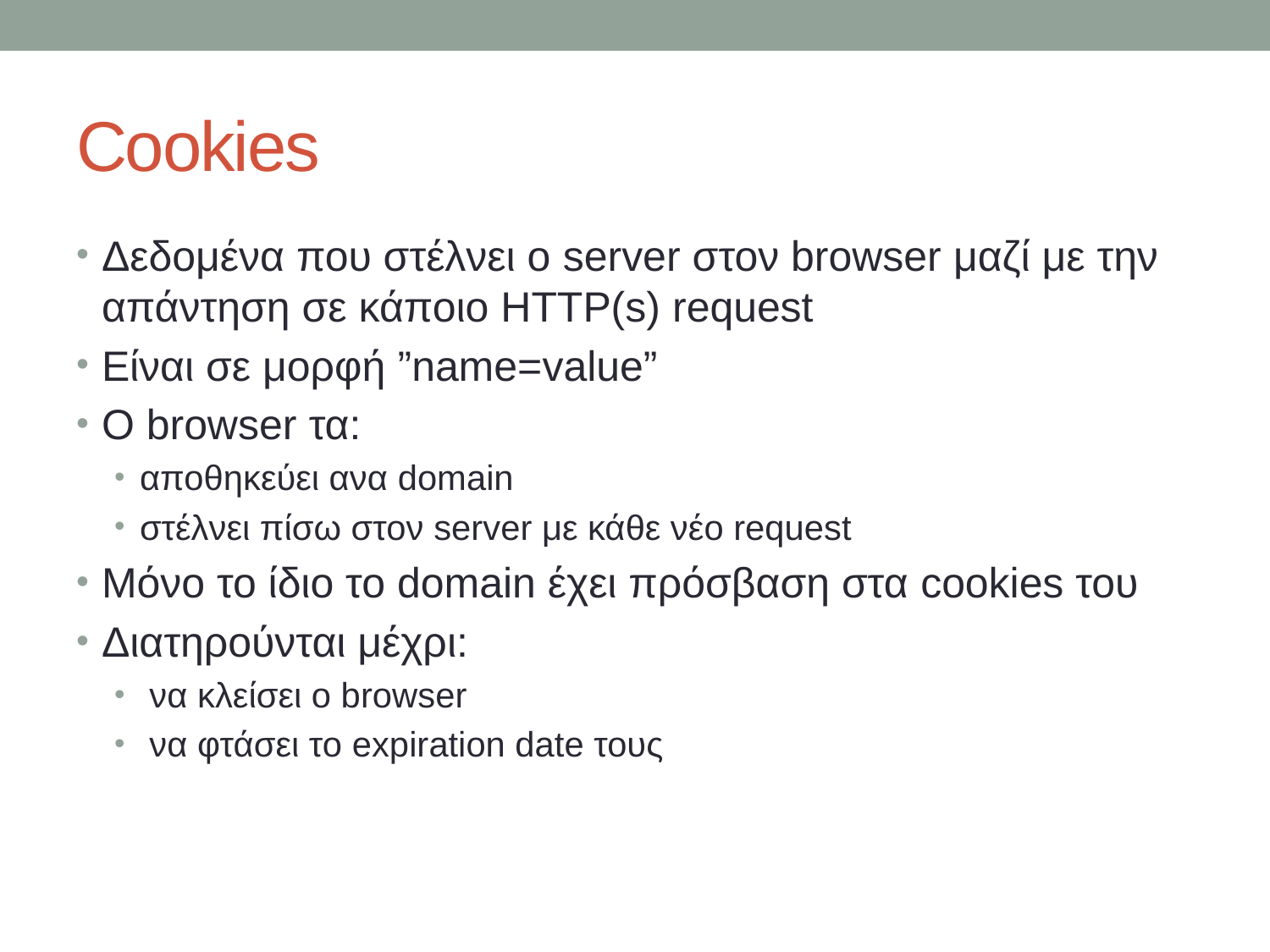

# Cookies
Δεδομένα που στέλνει ο server στον browser μαζί με την απάντηση σε κάποιο HTTP(s) request
Είναι σε μορφή ”name=value”
Ο browser τα:
αποθηκεύει ανα domain
στέλνει πίσω στον server με κάθε νέο request
Μόνο το ίδιο το domain έχει πρόσβαση στα cookies του
Διατηρούνται μέχρι:
 να κλείσει ο browser
 να φτάσει το expiration date τους